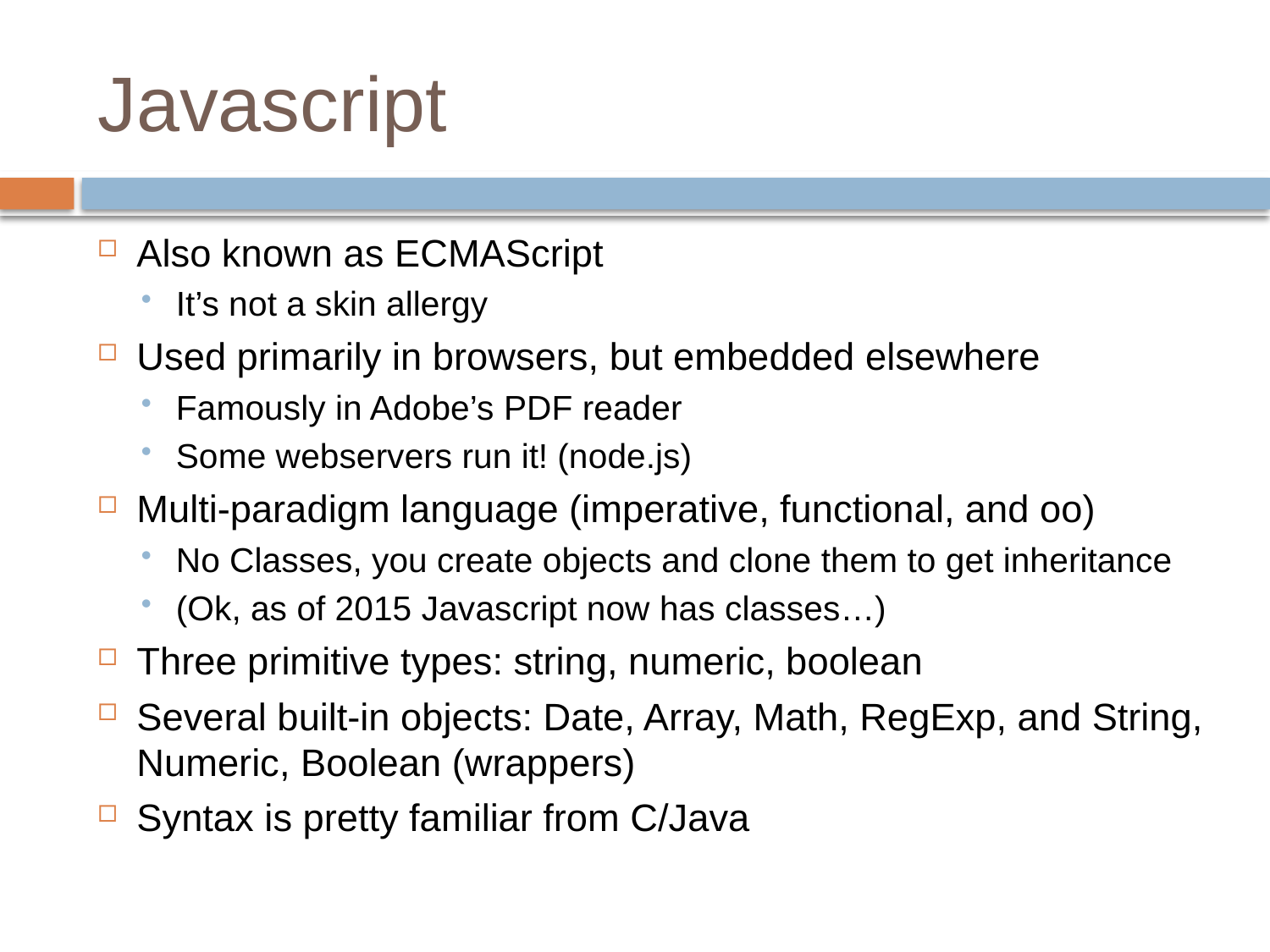

# Javascript
Also known as ECMAScript
It’s not a skin allergy
Used primarily in browsers, but embedded elsewhere
Famously in Adobe’s PDF reader
Some webservers run it! (node.js)
Multi-paradigm language (imperative, functional, and oo)
No Classes, you create objects and clone them to get inheritance
(Ok, as of 2015 Javascript now has classes…)
Three primitive types: string, numeric, boolean
Several built-in objects: Date, Array, Math, RegExp, and String, Numeric, Boolean (wrappers)
Syntax is pretty familiar from C/Java